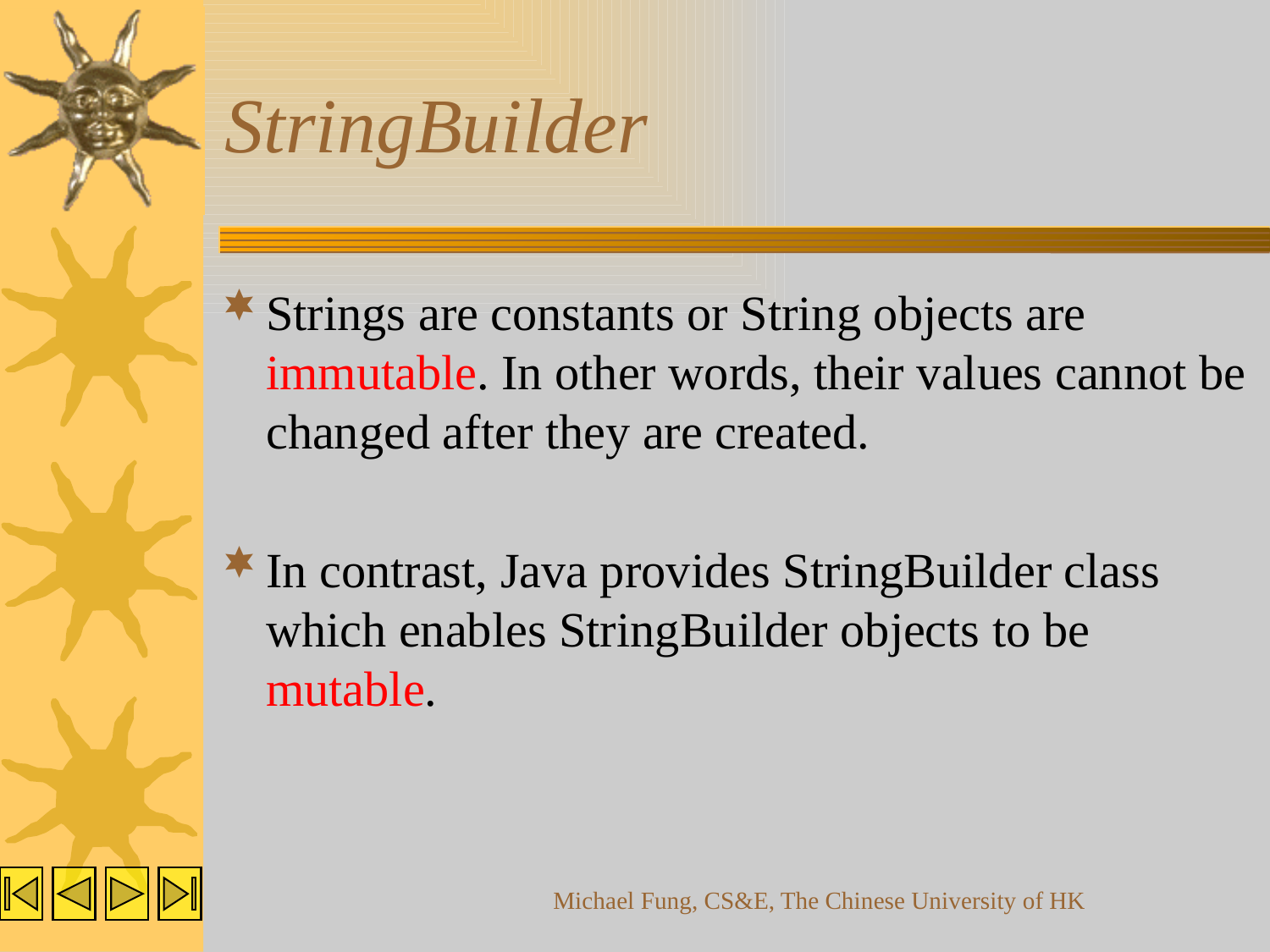

# StringBuilder
Strings are constants or String objects are immutable. In other words, their values cannot be changed after they are created.

In contrast, Java provides StringBuilder class which enables StringBuilder objects to be mutable.
Michael Fung, CS&E, The Chinese University of HK
3